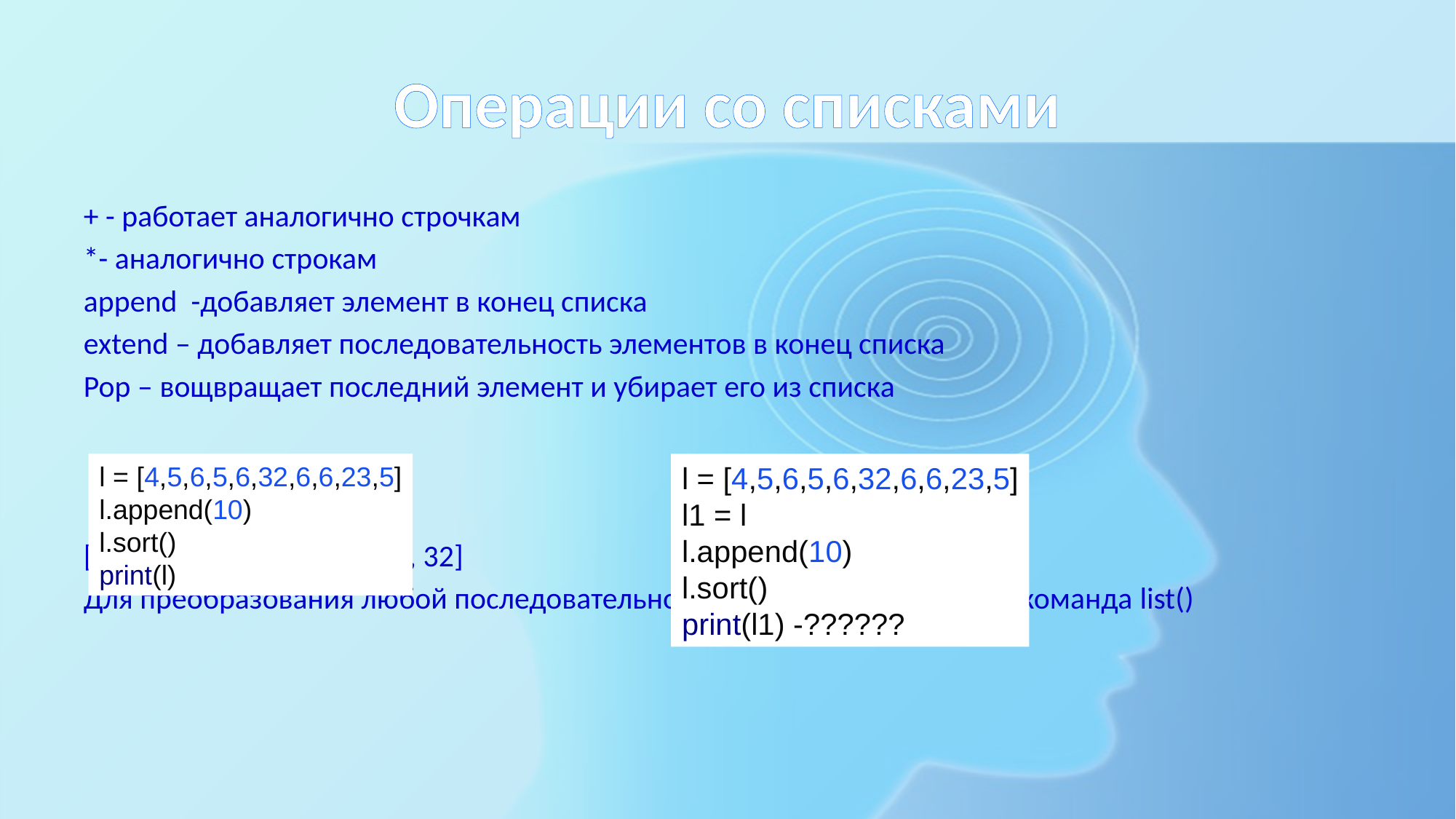

# Операции со списками
+ - работает аналогично строчкам
*- аналогично строкам
append  -добавляет элемент в конец списка
extend – добавляет последовательность элементов в конец списка
Pop – вощвращает последний элемент и убирает его из списка

[4, 5, 5, 5, 6, 6, 6, 6, 10, 23, 32]
Для преобразования любой последовательности в список используется команда list()
l = [4,5,6,5,6,32,6,6,23,5]
l.append(10)
l.sort()
print(l)
l = [4,5,6,5,6,32,6,6,23,5]
l1 = l
l.append(10)
l.sort()
print(l1) -??????